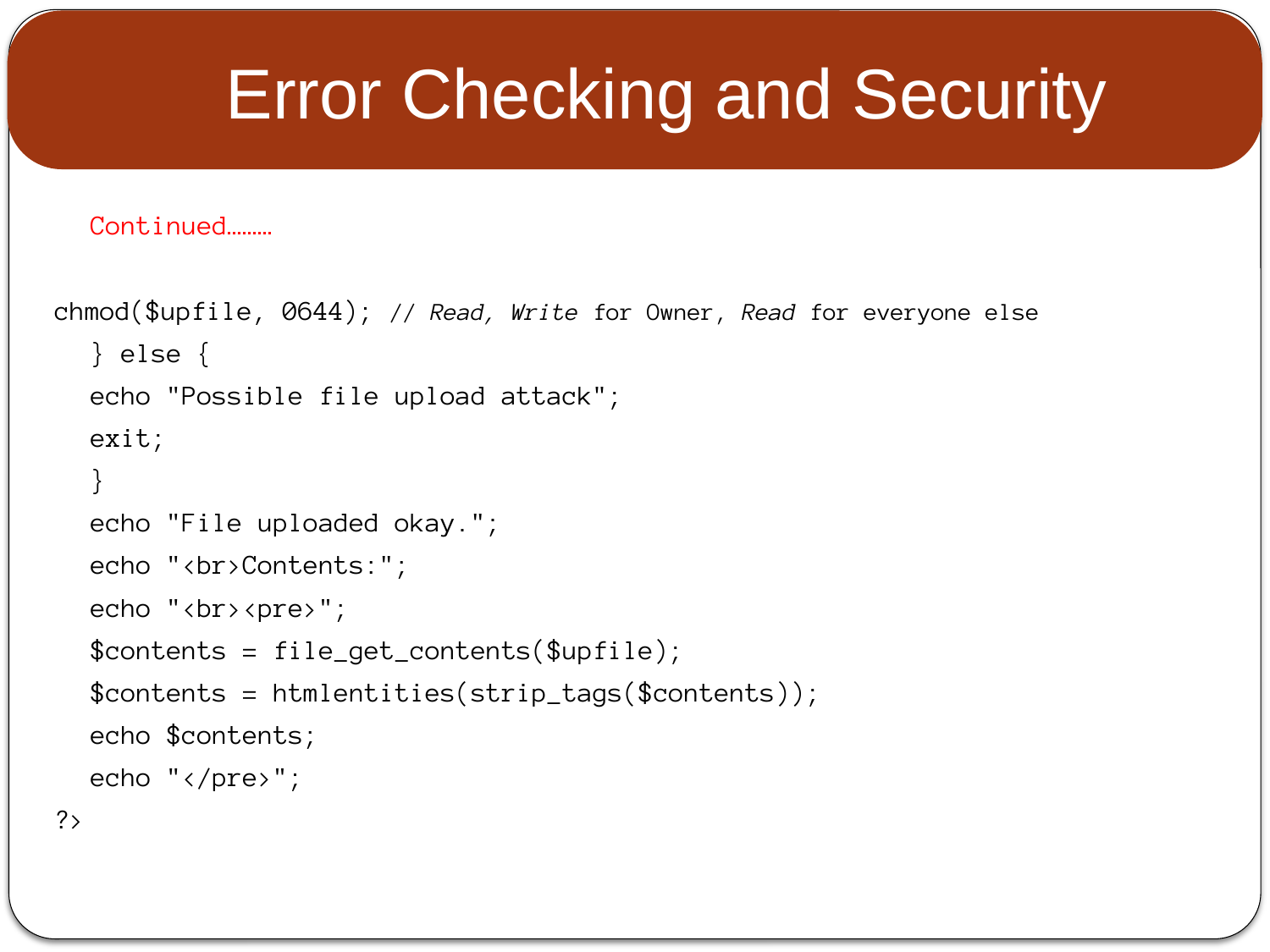

# Error Checking and Security
	Continued………

chmod($upfile, 0644); // Read, Write for Owner, Read for everyone else
	} else {
		echo "Possible file upload attack";
		exit;
	}
	echo "File uploaded okay.";
	echo "<br>Contents:";
	echo "<br><pre>";
	$contents = file_get_contents($upfile);
	$contents = htmlentities(strip_tags($contents));
	echo $contents;
	echo "</pre>";
?>